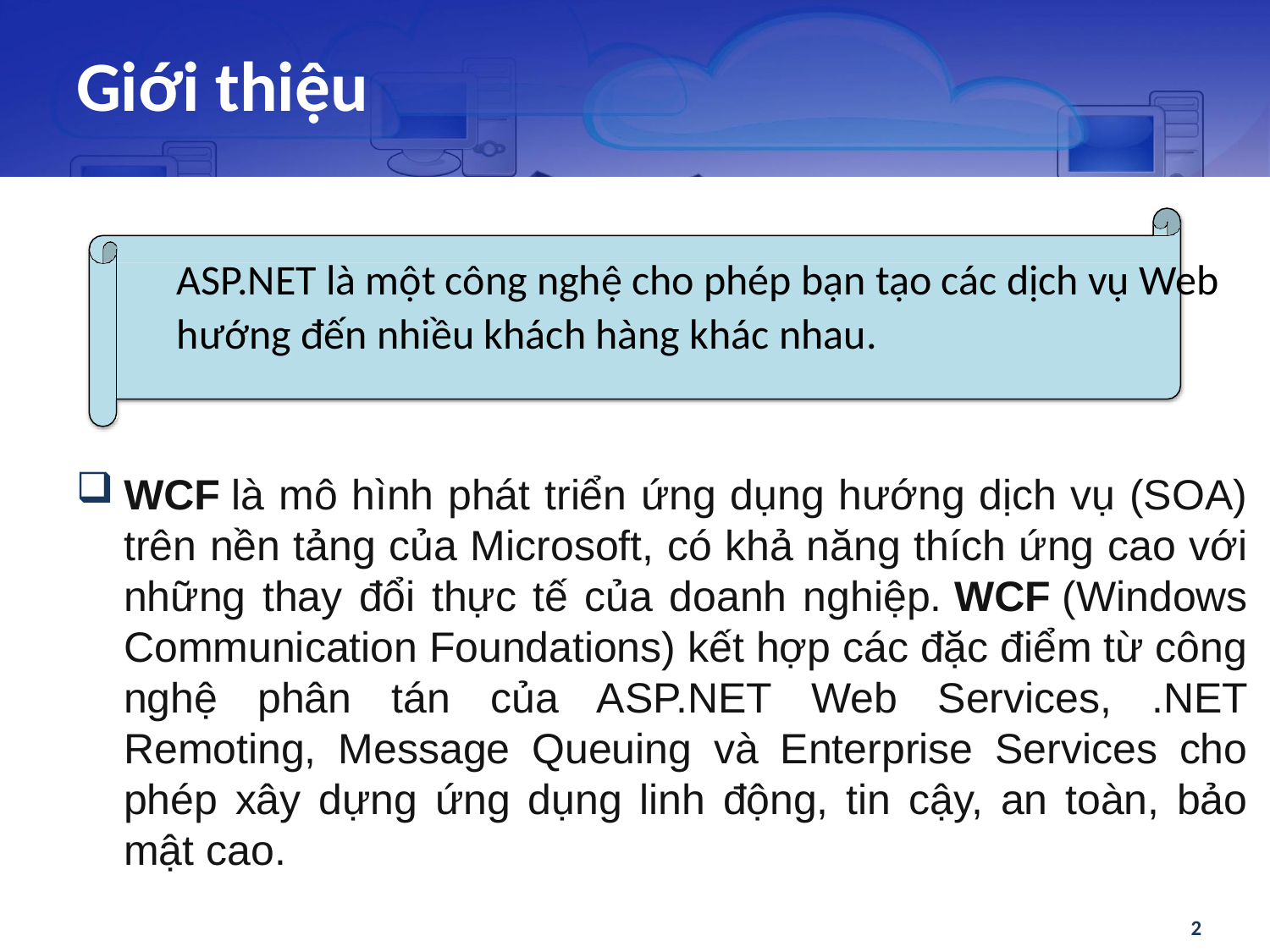

# Giới thiệu

ASP.NET là một công nghệ cho phép bạn tạo các dịch vụ Web hướng đến nhiều khách hàng khác nhau.

WCF là mô hình phát triển ứng dụng hướng dịch vụ (SOA) trên nền tảng của Microsoft, có khả năng thích ứng cao với những thay đổi thực tế của doanh nghiệp. WCF (Windows Communication Foundations) kết hợp các đặc điểm từ công nghệ phân tán của ASP.NET Web Services, .NET Remoting, Message Queuing và Enterprise Services cho phép xây dựng ứng dụng linh động, tin cậy, an toàn, bảo mật cao.
2